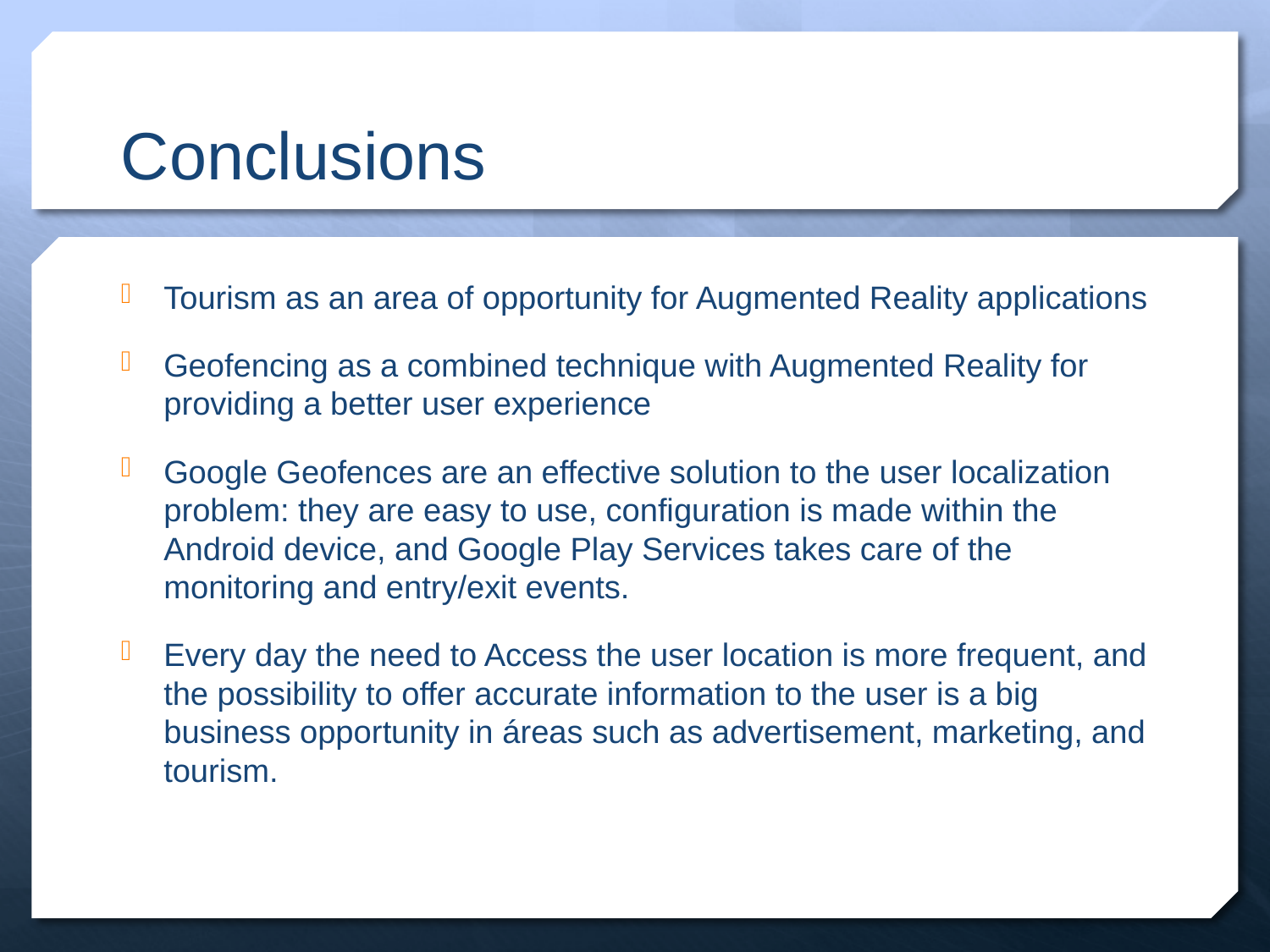

# Conclusions
Tourism as an area of opportunity for Augmented Reality applications
Geofencing as a combined technique with Augmented Reality for providing a better user experience
Google Geofences are an effective solution to the user localization problem: they are easy to use, configuration is made within the Android device, and Google Play Services takes care of the monitoring and entry/exit events.
Every day the need to Access the user location is more frequent, and the possibility to offer accurate information to the user is a big business opportunity in áreas such as advertisement, marketing, and tourism.